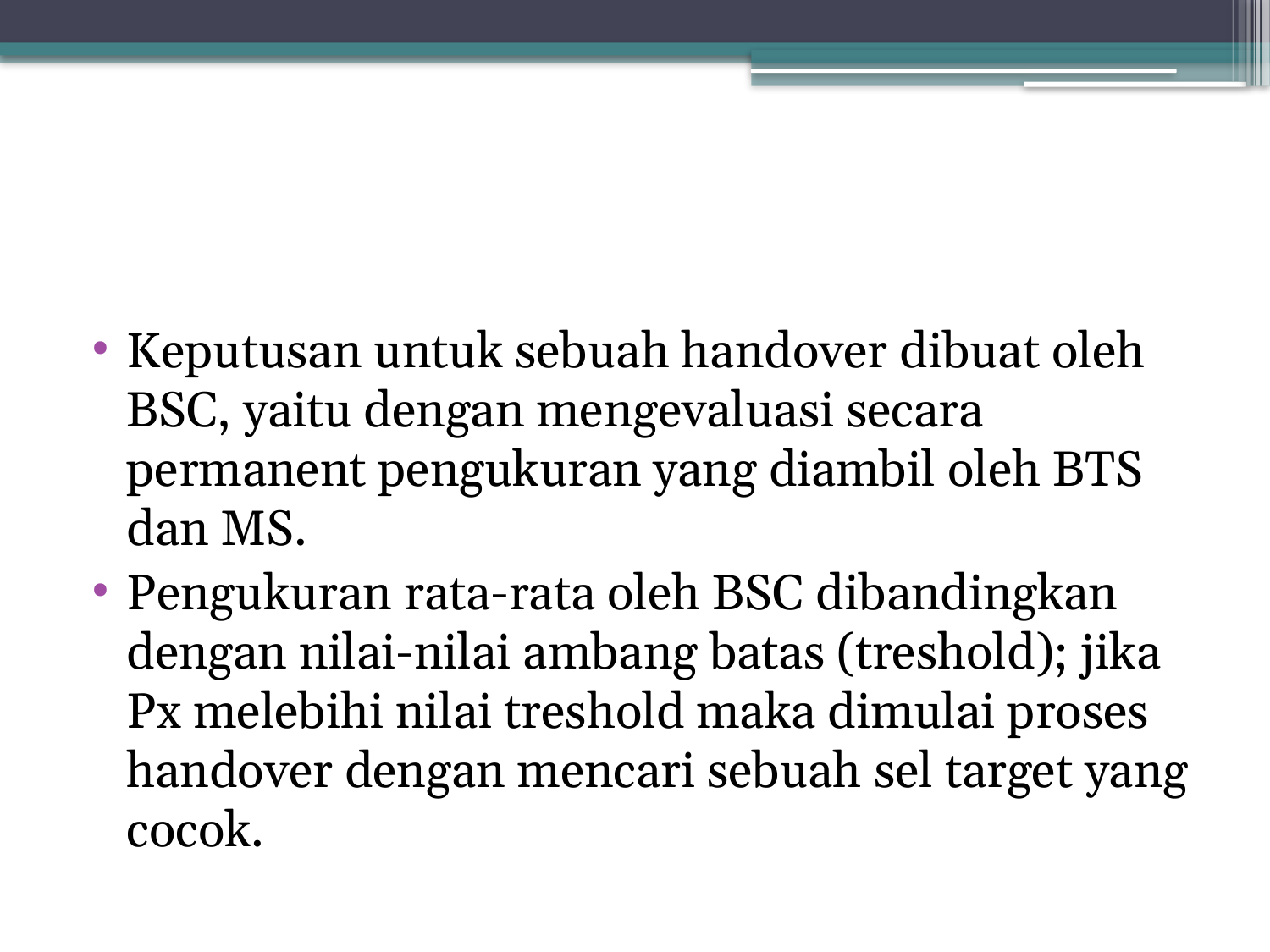

#
Keputusan untuk sebuah handover dibuat oleh BSC, yaitu dengan mengevaluasi secara permanent pengukuran yang diambil oleh BTS dan MS.
Pengukuran rata-rata oleh BSC dibandingkan dengan nilai-nilai ambang batas (treshold); jika Px melebihi nilai treshold maka dimulai proses handover dengan mencari sebuah sel target yang cocok.